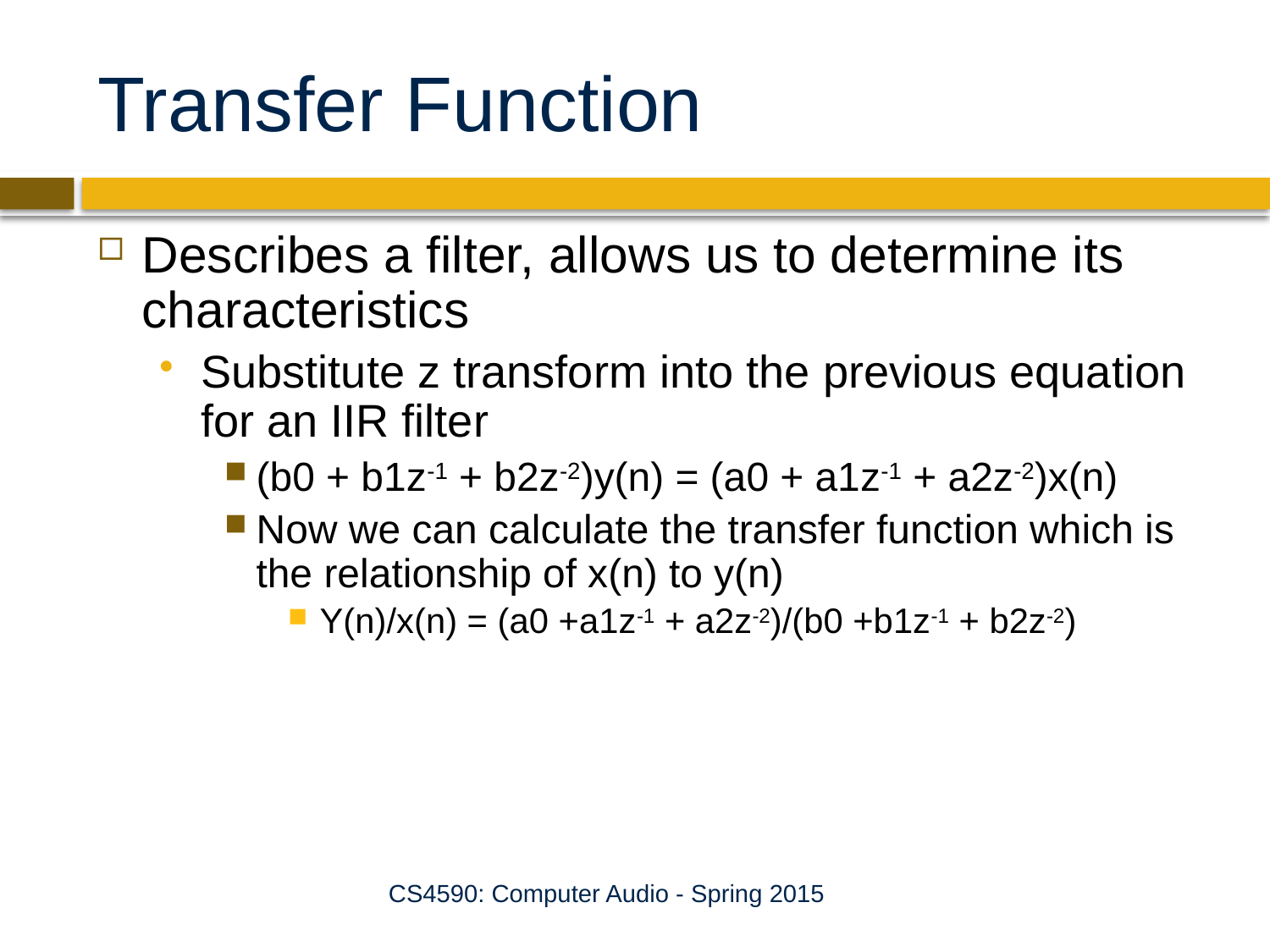

# Transfer Function
Describes a filter, allows us to determine its characteristics
Substitute z transform into the previous equation for an IIR filter
(b0 + b1z-1 + b2z-2)y(n) = (a0 + a1z-1 + a2z-2)x(n)
Now we can calculate the transfer function which is the relationship of x(n) to y(n)
Y(n)/x(n) = (a0 +a1z-1 + a2z-2)/(b0 +b1z-1 + b2z-2)

CS4590: Computer Audio - Spring 2015